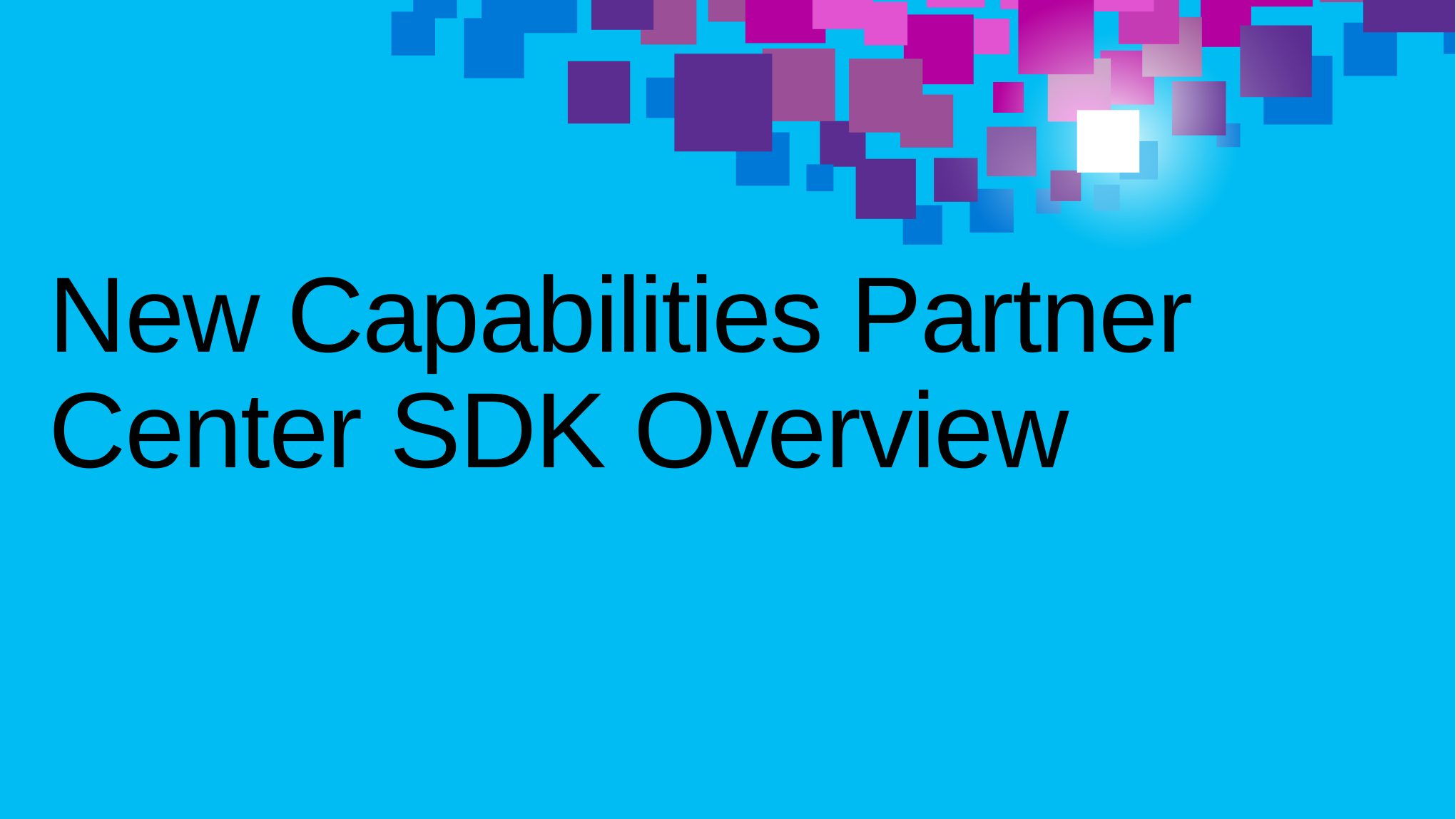

# New Capabilities Partner Center SDK Overview